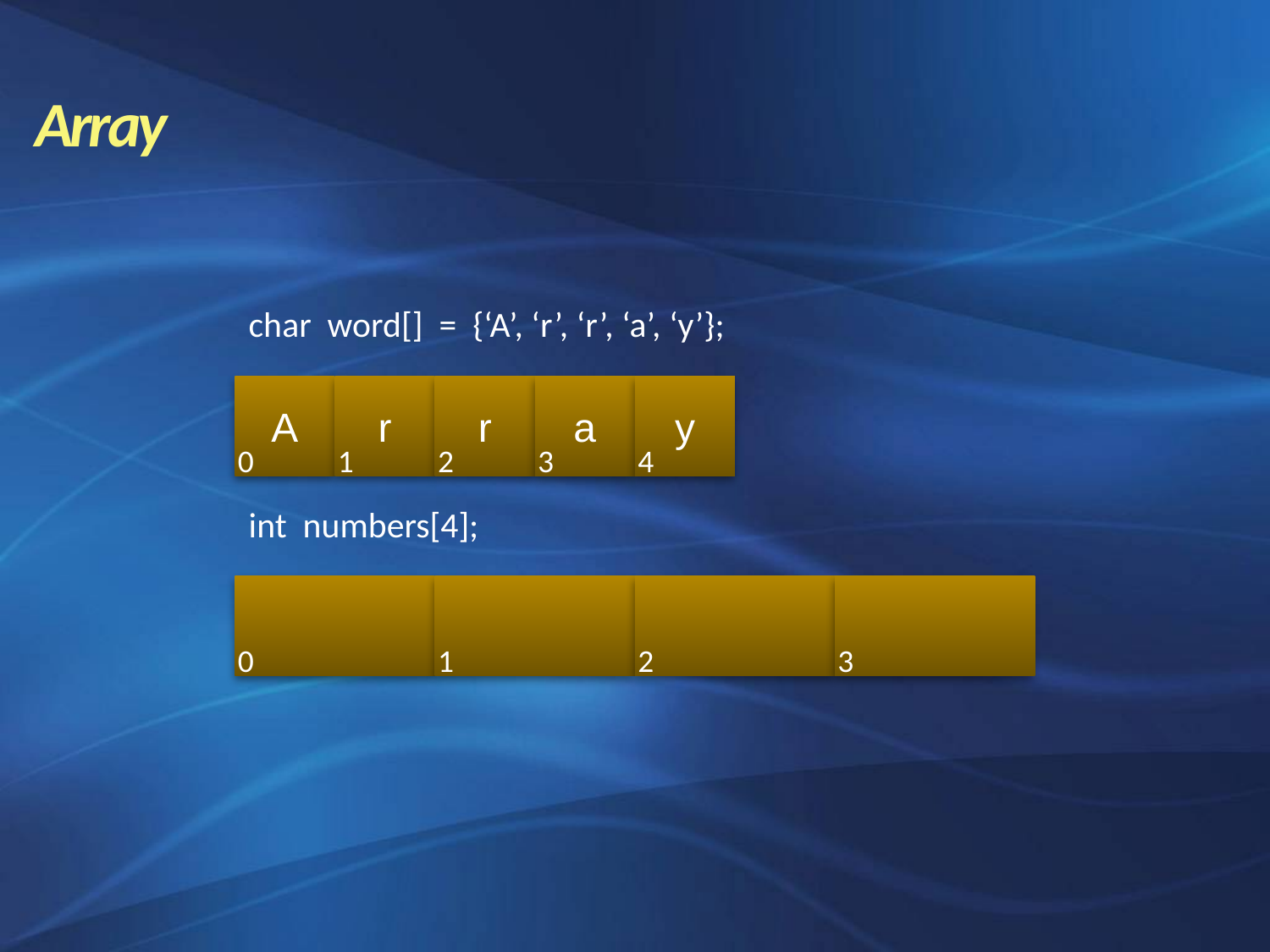

Array
char  word[]  =  {‘A’, ‘r’, ‘r’, ‘a’, ‘y’};
A
r
r
a
y
0
1
2
3
4
int  numbers[4];

0
1
2
3